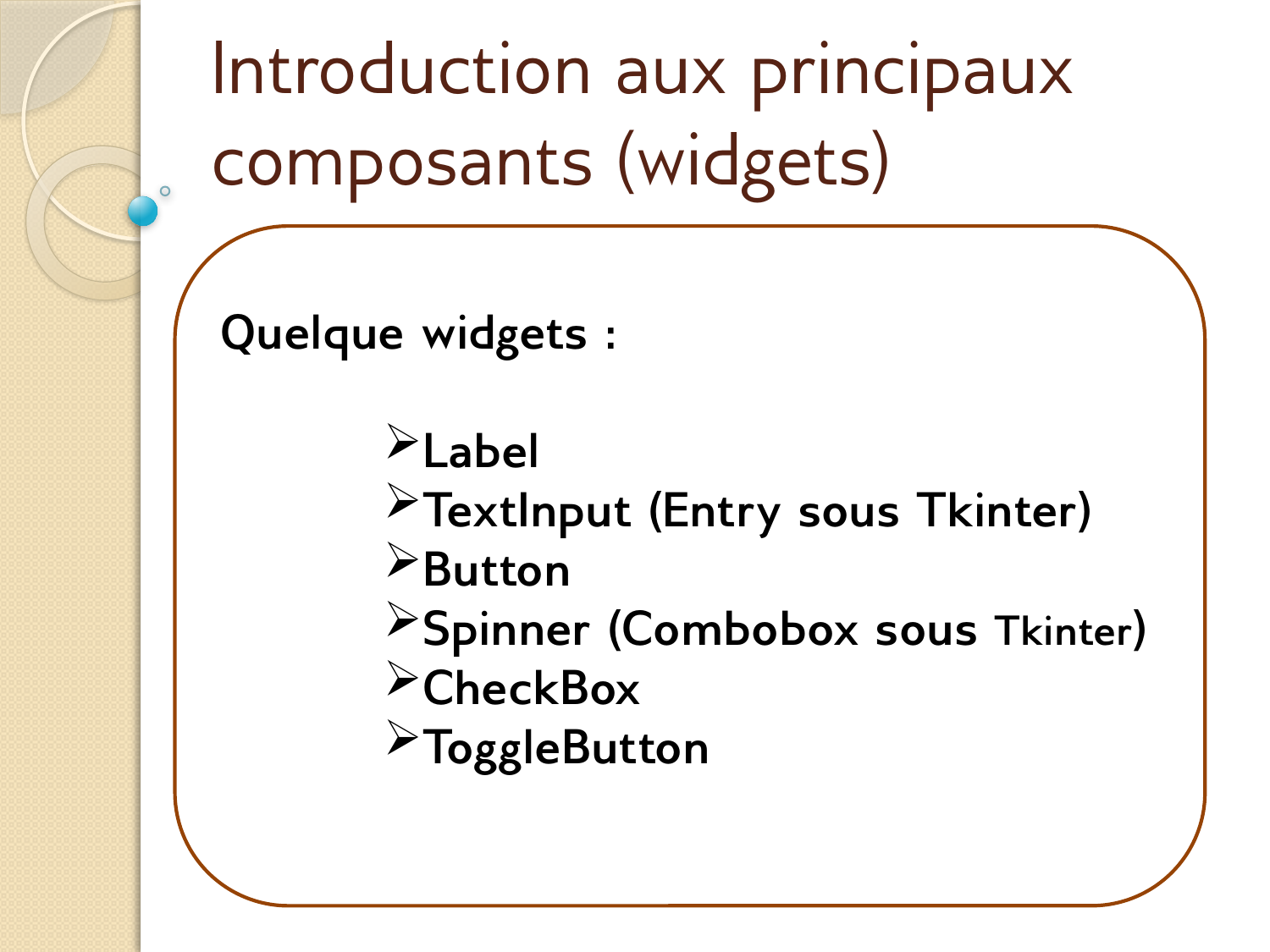

# Introduction aux principaux composants (widgets)
Quelque widgets :

Label
TextInput (Entry sous Tkinter)
Button
Spinner (Combobox sous Tkinter)
CheckBox
ToggleButton